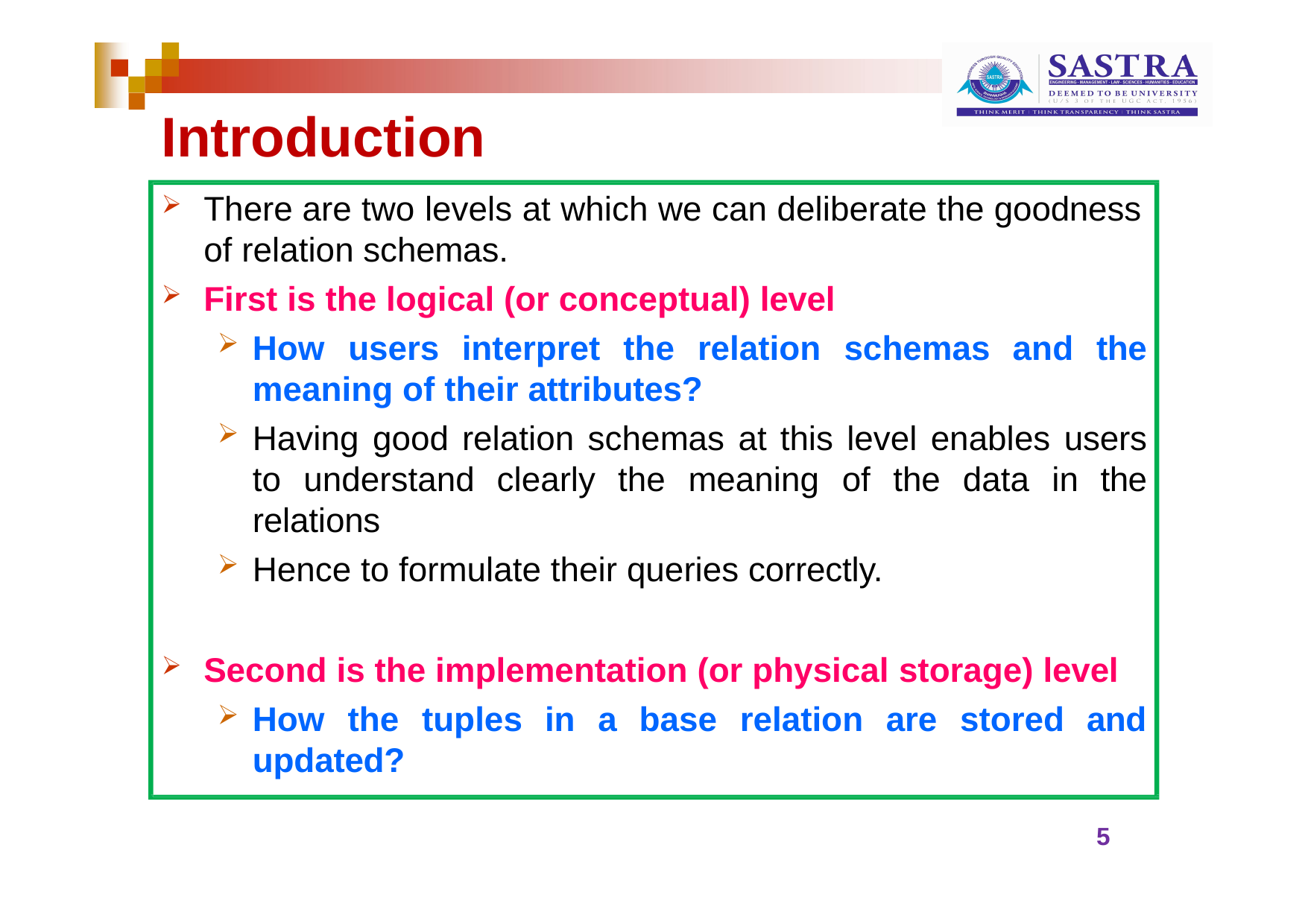

# Introduction

There are two levels at which we can deliberate the goodness of relation schemas.
First is the logical (or conceptual) level
How  users  interpret  the  relation  schemas  and  the meaning of their attributes?
Having good relation schemas at this level enables users to  understand  clearly  the  meaning  of  the  data  in  the relations
Hence to formulate their queries correctly.

Second is the implementation (or physical storage) level
How  the  tuples  in  a  base  relation  are  stored  and updated?
5